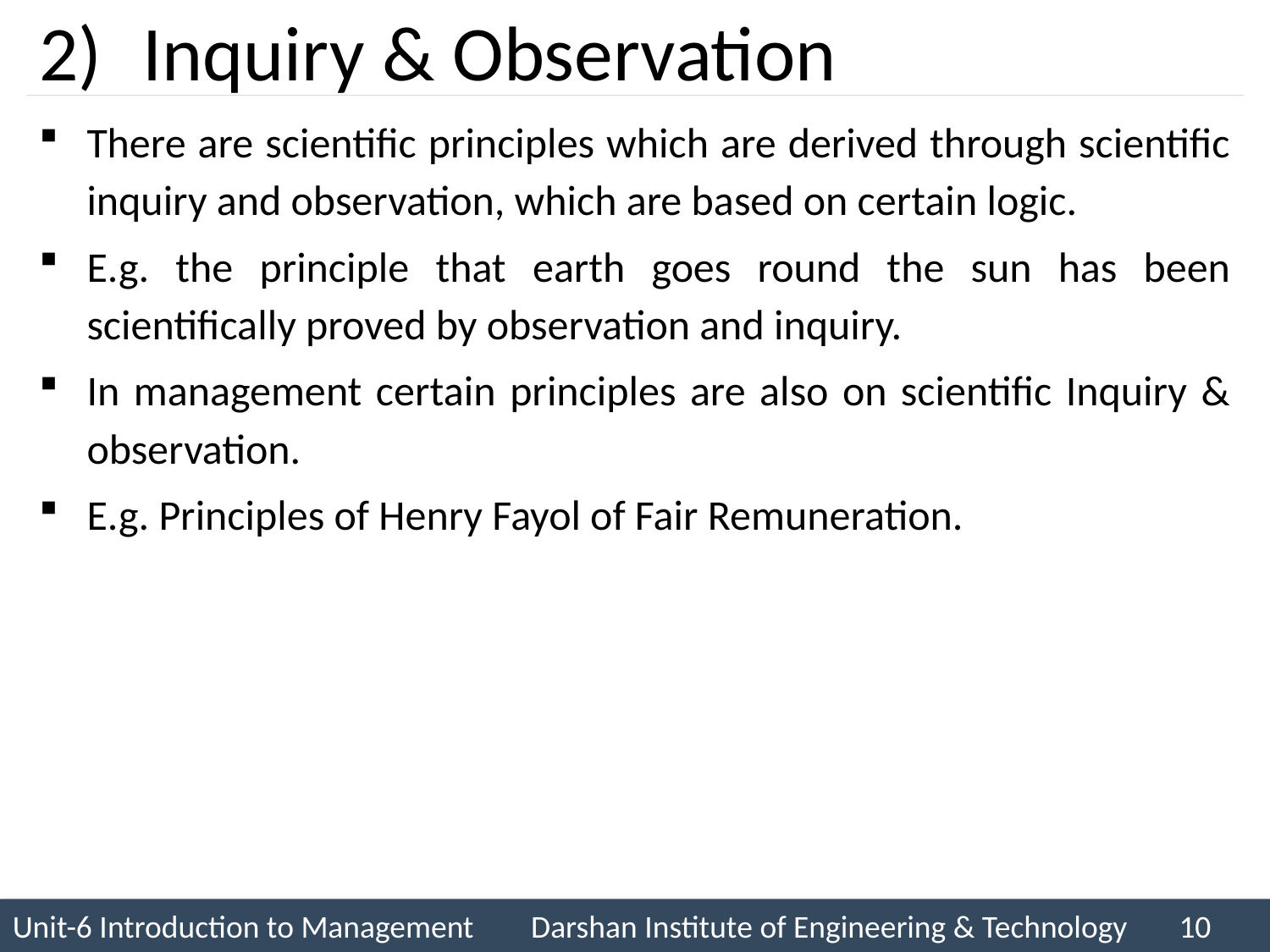

# Inquiry & Observation
There are scientific principles which are derived through scientific inquiry and observation, which are based on certain logic.
E.g. the principle that earth goes round the sun has been scientifically proved by observation and inquiry.
In management certain principles are also on scientific Inquiry & observation.
E.g. Principles of Henry Fayol of Fair Remuneration.